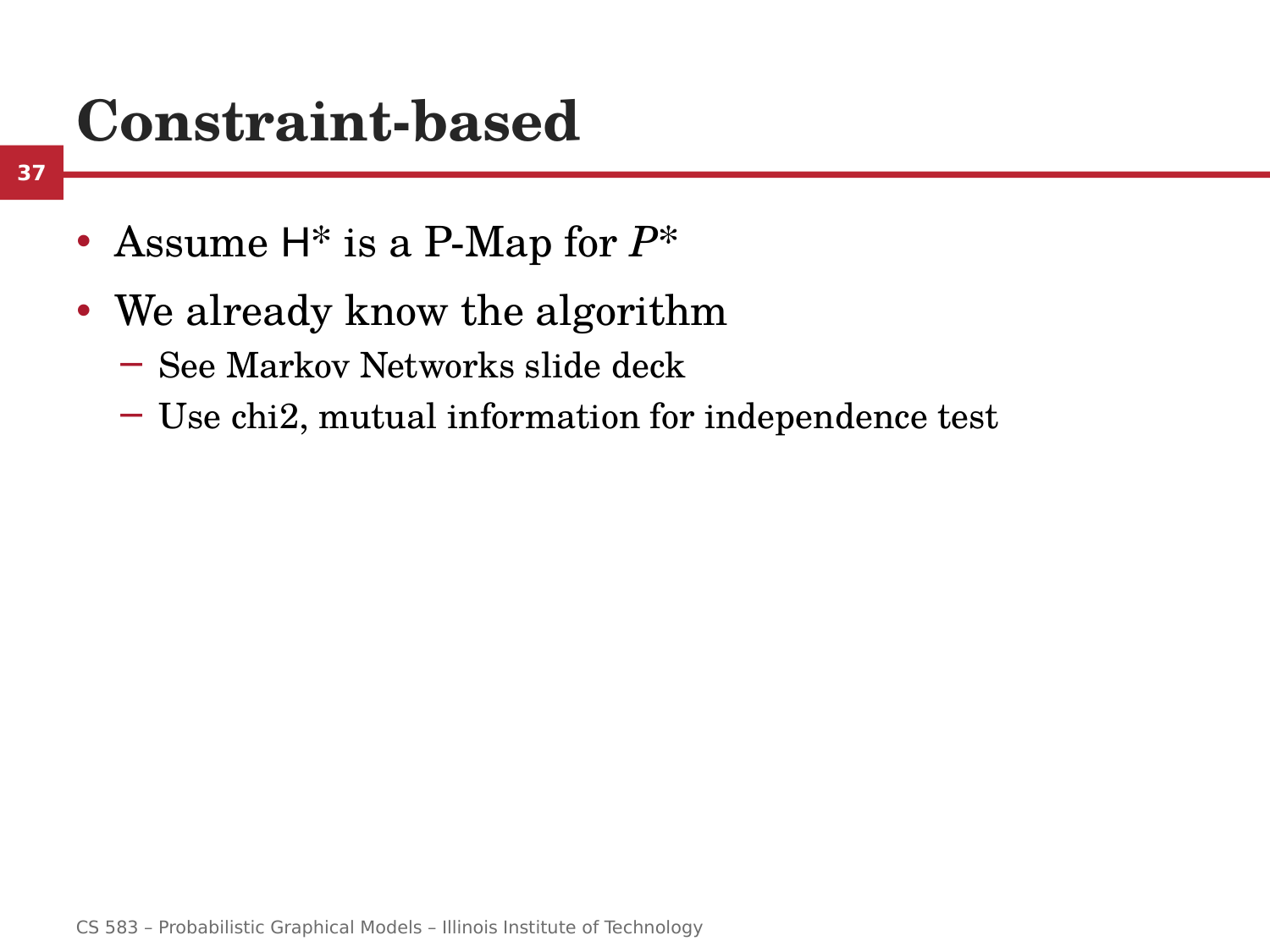

# Constraint-based
Assume H* is a P-Map for P*
We already know the algorithm
See Markov Networks slide deck
Use chi2, mutual information for independence test
37
CS 583 – Probabilistic Graphical Models – Illinois Institute of Technology